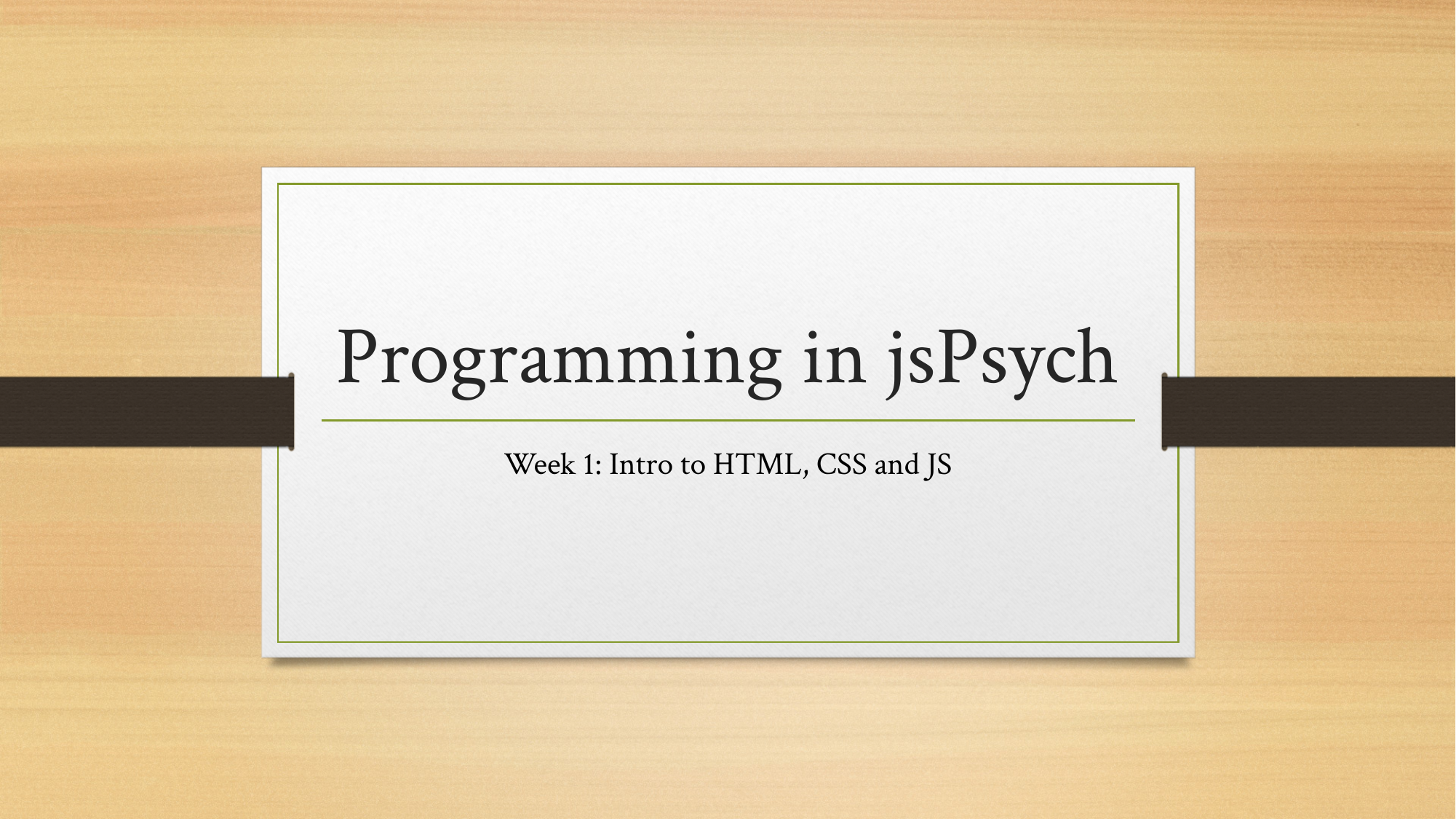

# Programming in jsPsych
Week 1: Intro to HTML, CSS and JS